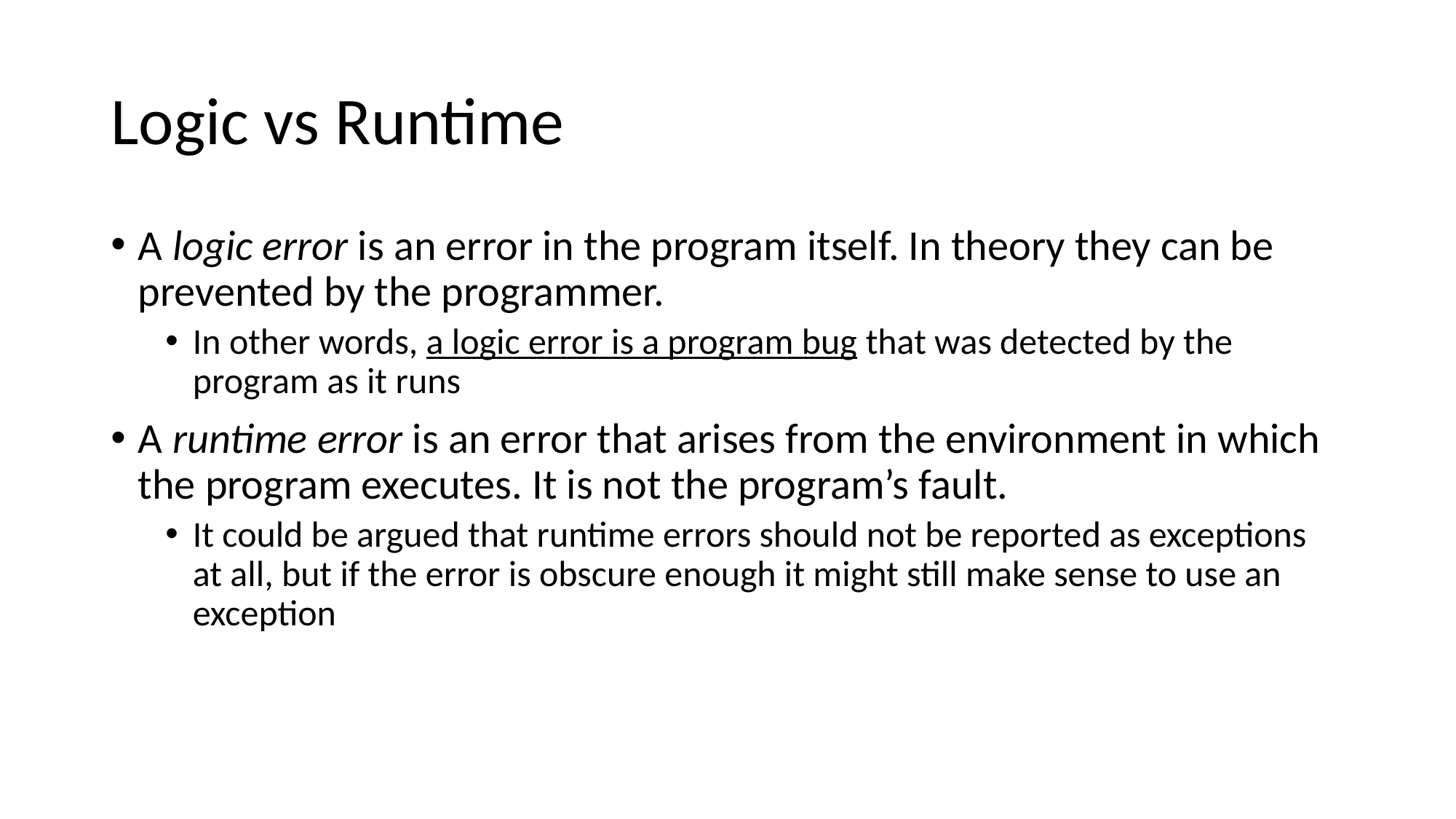

# Logic vs Runtime
A logic error is an error in the program itself. In theory they can be prevented by the programmer.
In other words, a logic error is a program bug that was detected by the program as it runs
A runtime error is an error that arises from the environment in which the program executes. It is not the program’s fault.
It could be argued that runtime errors should not be reported as exceptions at all, but if the error is obscure enough it might still make sense to use an exception